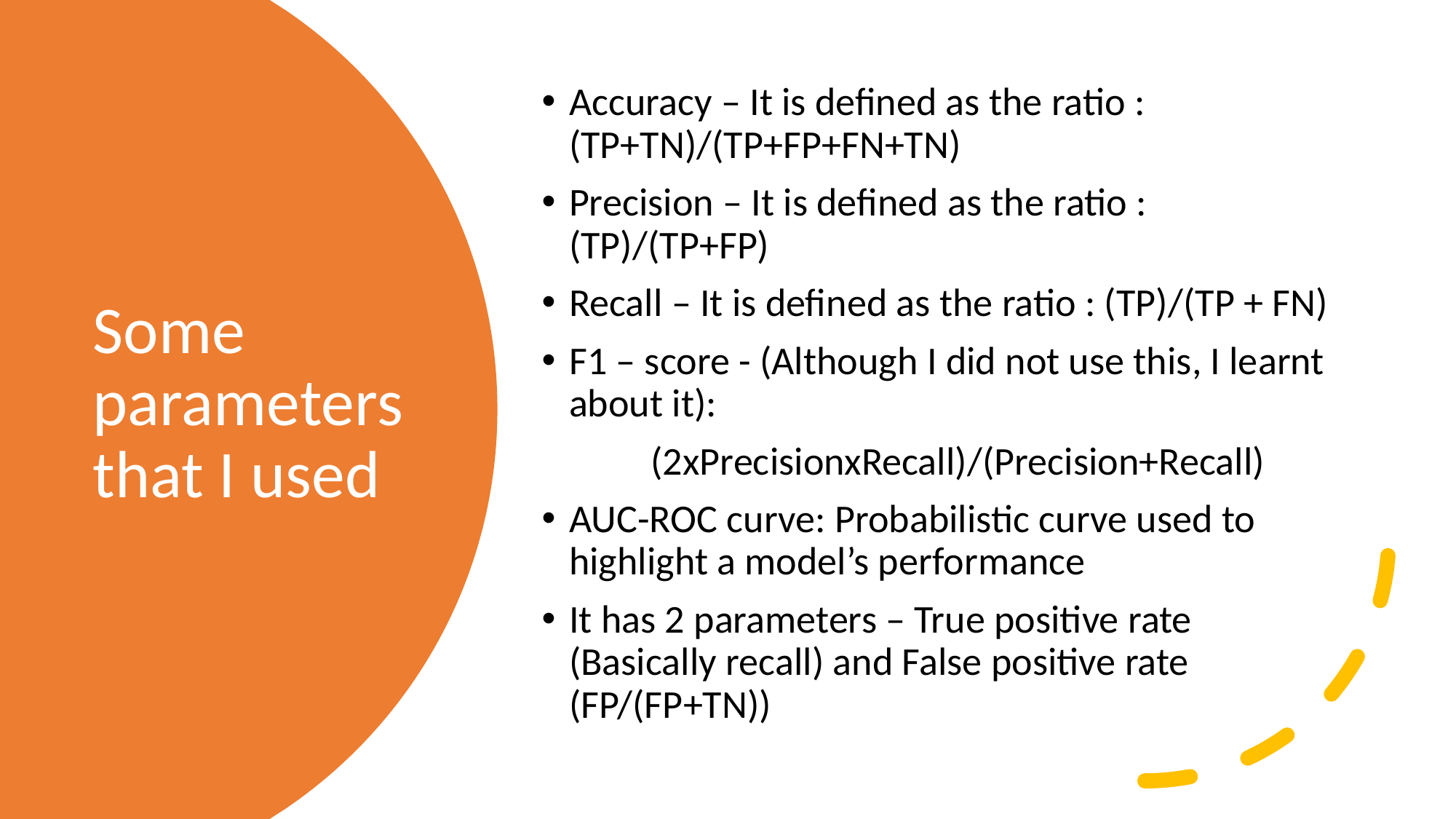

Accuracy – It is defined as the ratio : (TP+TN)/(TP+FP+FN+TN)
Precision – It is defined as the ratio : (TP)/(TP+FP)
Recall – It is defined as the ratio : (TP)/(TP + FN)
F1 – score - (Although I did not use this, I learnt about it):
	(2xPrecisionxRecall)/(Precision+Recall)
AUC-ROC curve: Probabilistic curve used to highlight a model’s performance
It has 2 parameters – True positive rate (Basically recall) and False positive rate (FP/(FP+TN))
# Some parameters that I used